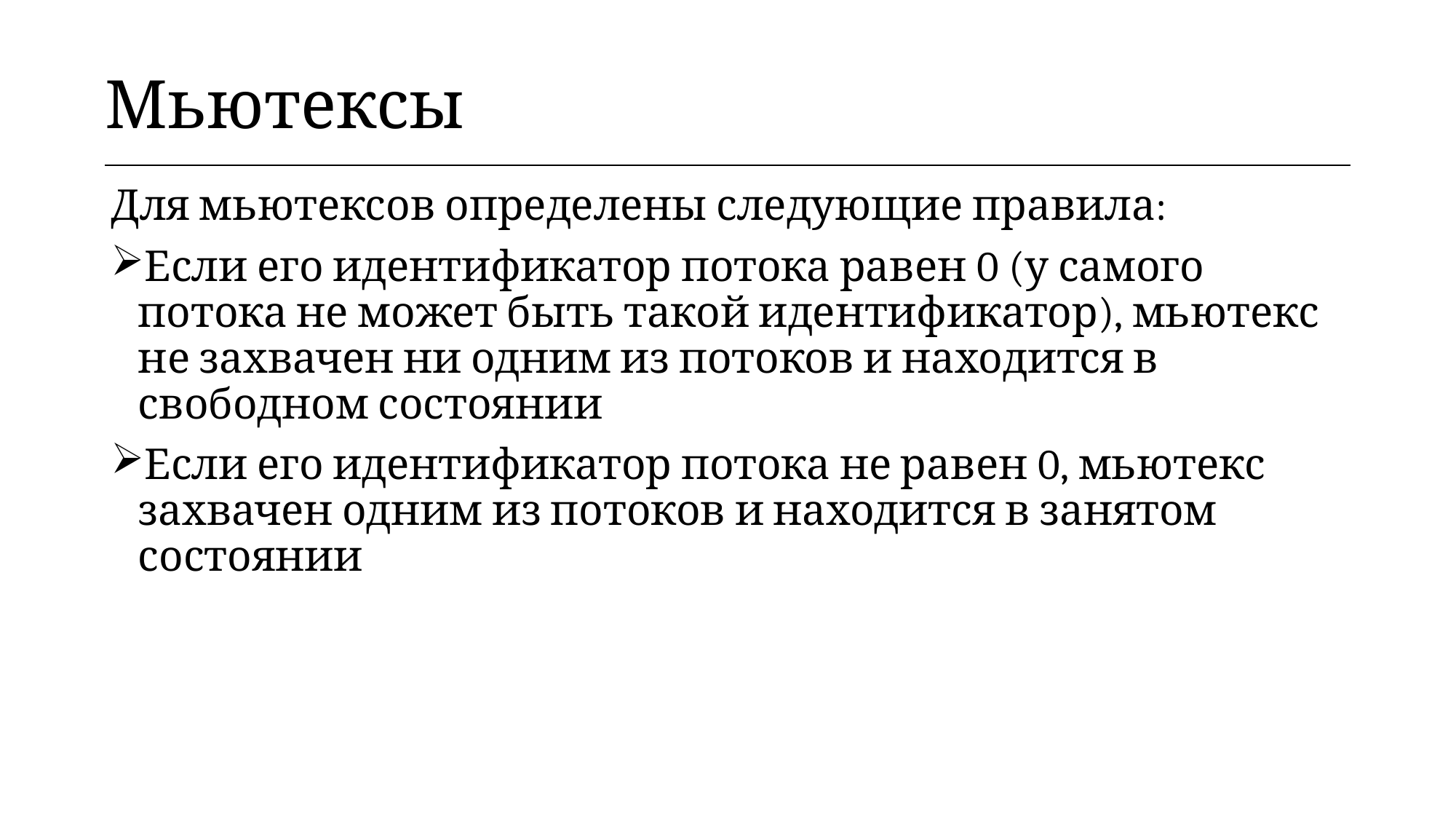

| Мьютексы |
| --- |
Для мьютексов определены следующие правила:
Если его идентификатор потока равен 0 (у самого потока не может быть такой идентификатор), мьютекс не захвачен ни одним из потоков и находится в свободном состоянии
Если его идентификатор потока не равен 0, мьютекс захвачен одним из потоков и находится в занятом состоянии